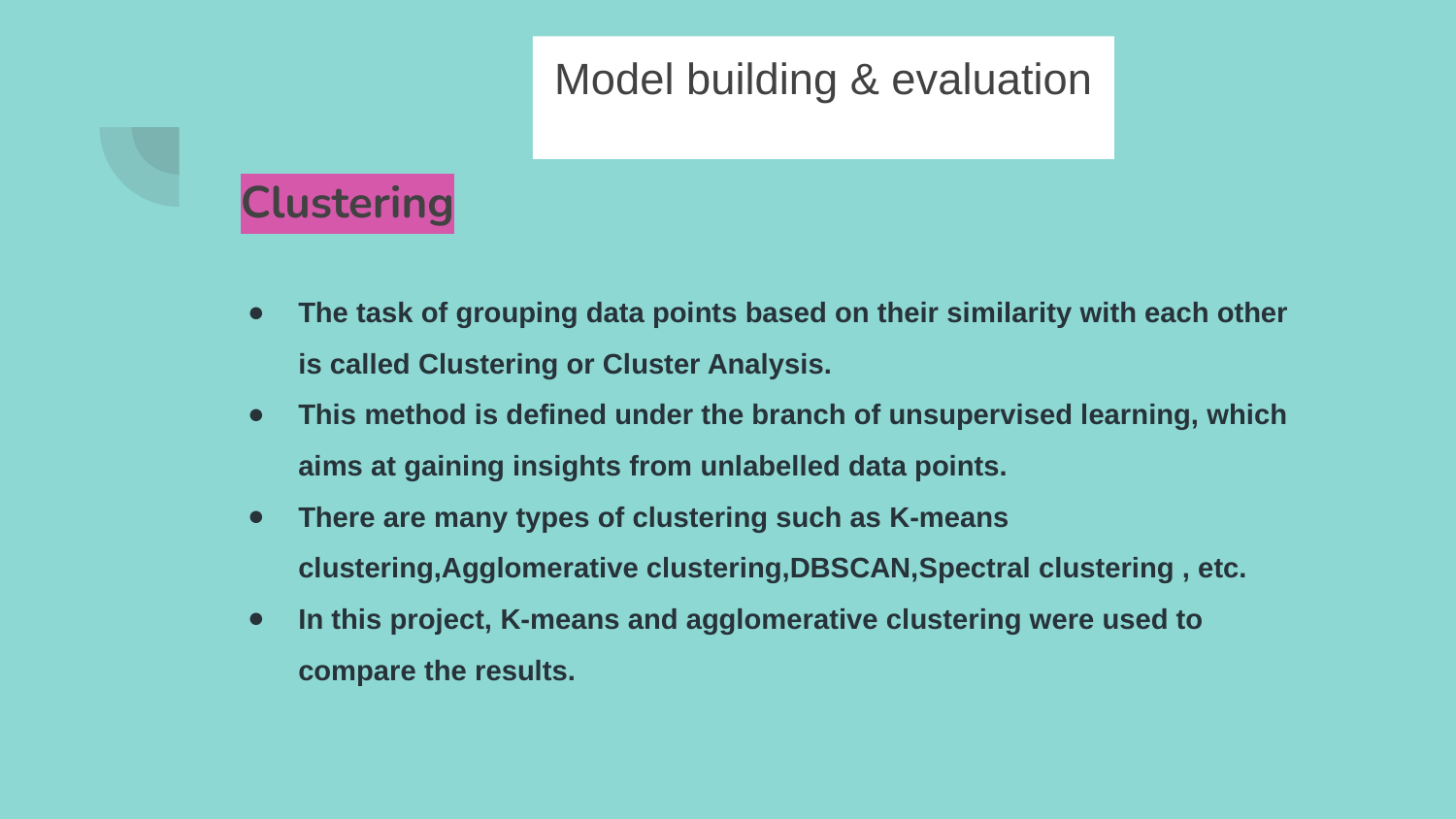

# Model building & evaluation
Clustering
The task of grouping data points based on their similarity with each other is called Clustering or Cluster Analysis.
This method is defined under the branch of unsupervised learning, which aims at gaining insights from unlabelled data points.
There are many types of clustering such as K-means clustering,Agglomerative clustering,DBSCAN,Spectral clustering , etc.
In this project, K-means and agglomerative clustering were used to compare the results.